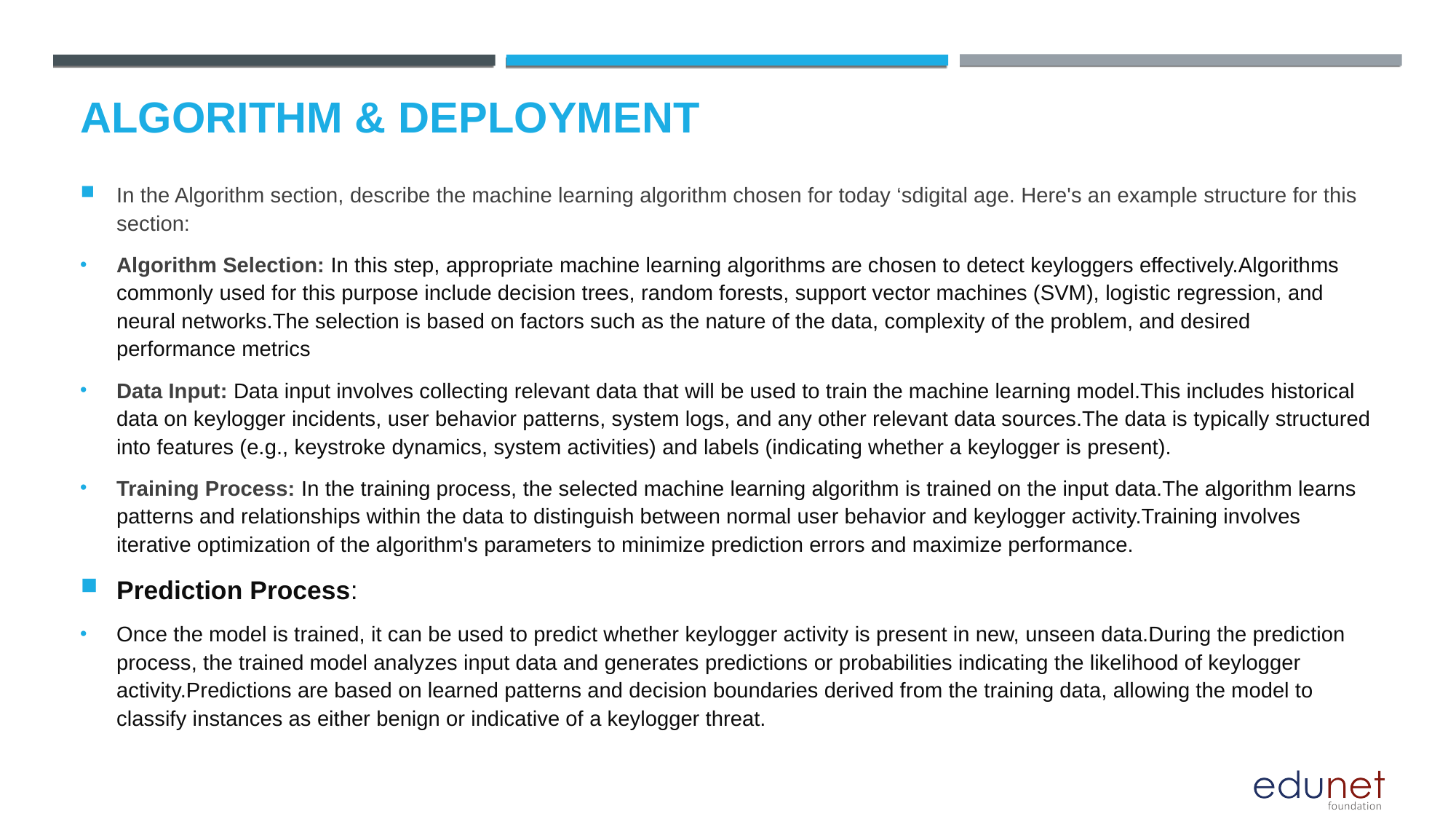

Algorithm & Deployment
In the Algorithm section, describe the machine learning algorithm chosen for today ‘sdigital age. Here's an example structure for this section:
Algorithm Selection: In this step, appropriate machine learning algorithms are chosen to detect keyloggers effectively.Algorithms commonly used for this purpose include decision trees, random forests, support vector machines (SVM), logistic regression, and neural networks.The selection is based on factors such as the nature of the data, complexity of the problem, and desired performance metrics
Data Input: Data input involves collecting relevant data that will be used to train the machine learning model.This includes historical data on keylogger incidents, user behavior patterns, system logs, and any other relevant data sources.The data is typically structured into features (e.g., keystroke dynamics, system activities) and labels (indicating whether a keylogger is present).
Training Process: In the training process, the selected machine learning algorithm is trained on the input data.The algorithm learns patterns and relationships within the data to distinguish between normal user behavior and keylogger activity.Training involves iterative optimization of the algorithm's parameters to minimize prediction errors and maximize performance.
Prediction Process:
Once the model is trained, it can be used to predict whether keylogger activity is present in new, unseen data.During the prediction process, the trained model analyzes input data and generates predictions or probabilities indicating the likelihood of keylogger activity.Predictions are based on learned patterns and decision boundaries derived from the training data, allowing the model to classify instances as either benign or indicative of a keylogger threat.